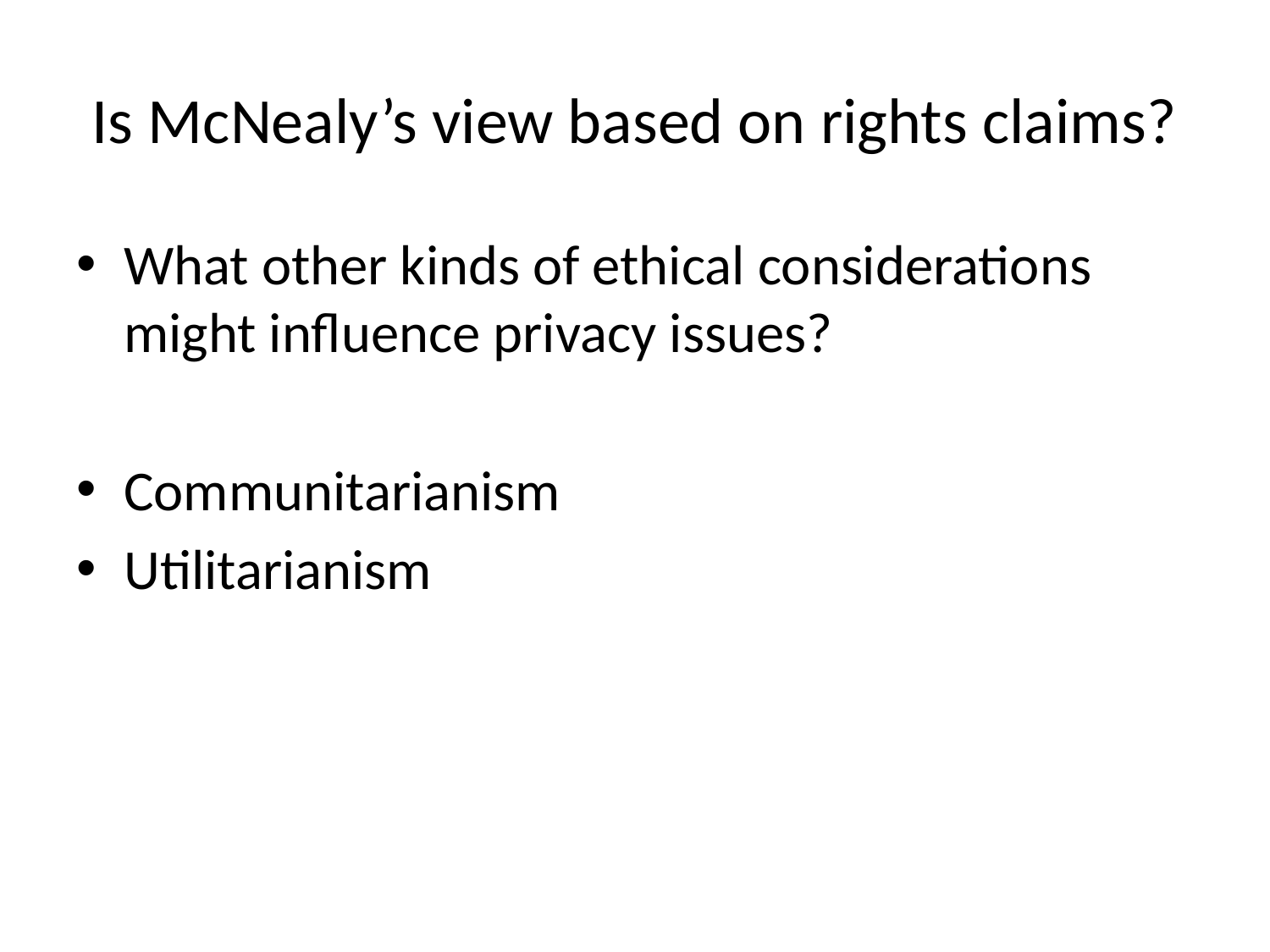

# Is McNealy’s view based on rights claims?
What other kinds of ethical considerations might influence privacy issues?

Communitarianism
Utilitarianism